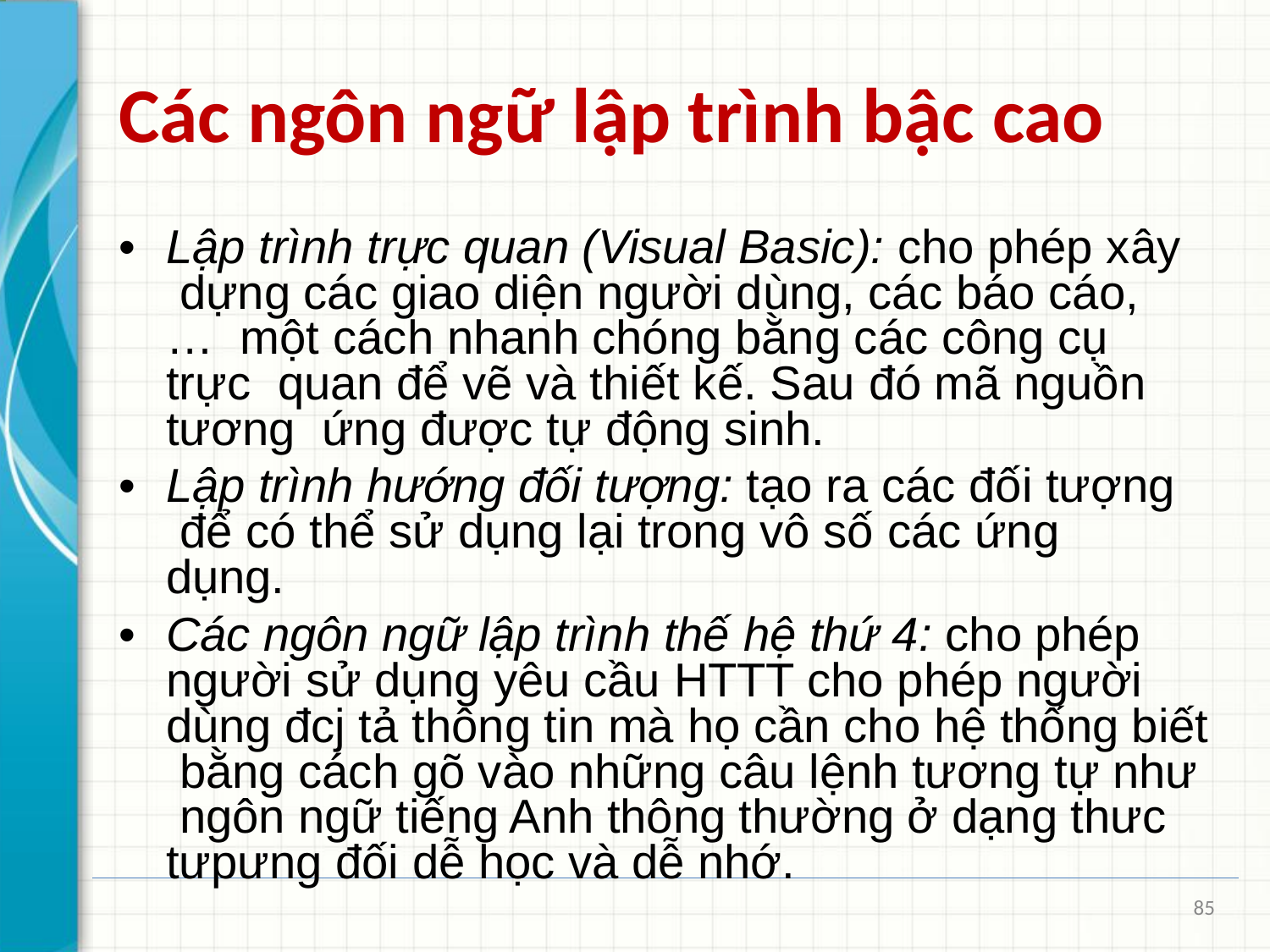

# Các ngôn ngữ lập trình bậc cao
•	Lập trình trực quan (Visual Basic): cho phép xây  dựng các giao diện người dùng, các báo cáo,…  một cách nhanh chóng bằng các công cụ trực  quan để vẽ và thiết kế. Sau đó mã nguồn tương  ứng được tự động sinh.
•	Lập trình hướng đối tượng: tạo ra các đối tượng  để có thể sử dụng lại trong vô số các ứng dụng.
•	Các ngôn ngữ lập trình thế hệ thứ 4: cho phép  người sử dụng yêu cầu HTTT cho phép người  dùng đcj tả thông tin mà họ cần cho hệ thống biết  bằng cách gõ vào những câu lệnh tương tự như  ngôn ngữ tiếng Anh thông thường ở dạng thưc  tưpưng đối dễ học và dễ nhớ.

85